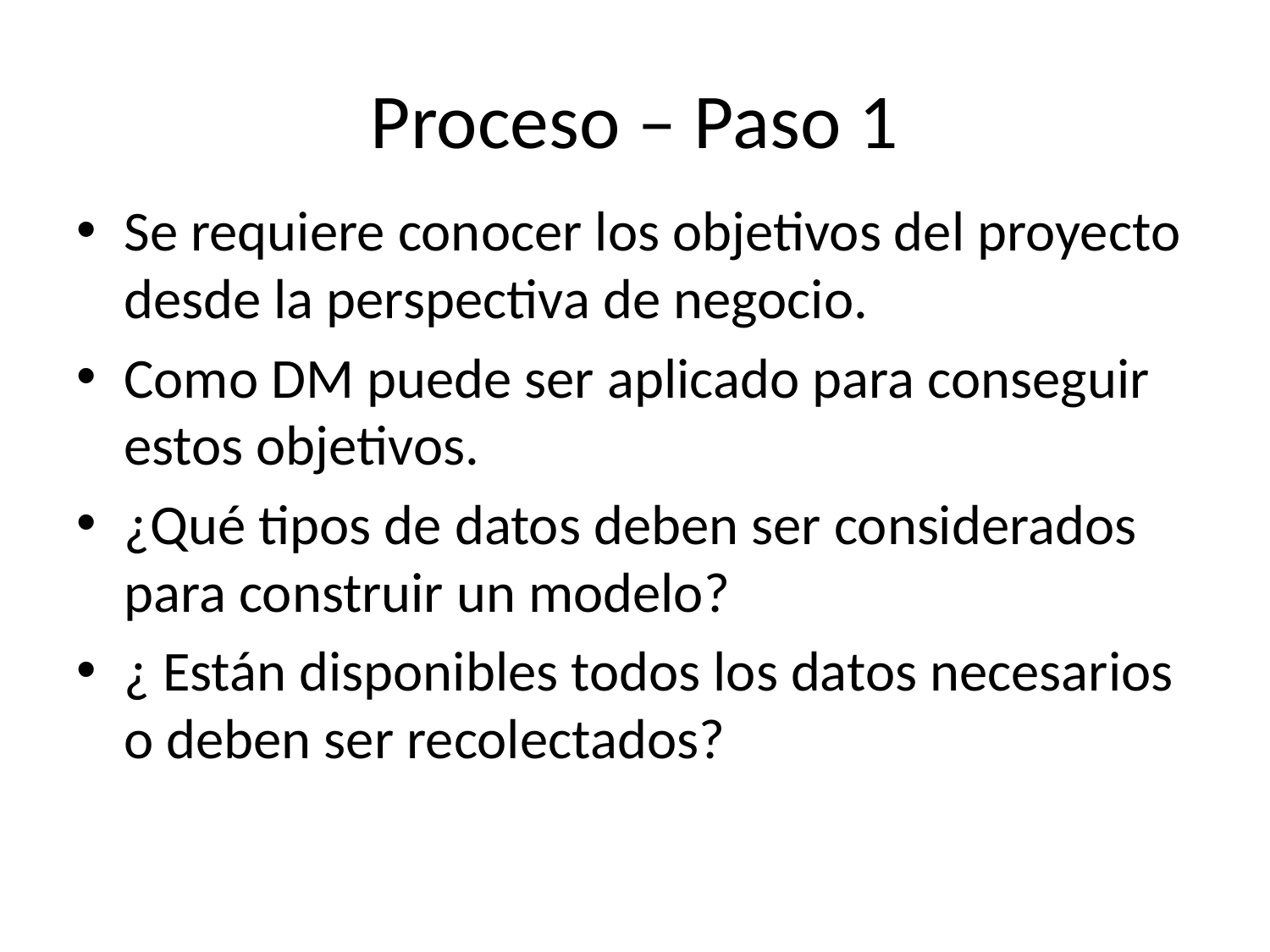

# Proceso – Paso 1
Se requiere conocer los objetivos del proyecto desde la perspectiva de negocio.
Como DM puede ser aplicado para conseguir estos objetivos.
¿Qué tipos de datos deben ser considerados para construir un modelo?
¿ Están disponibles todos los datos necesarios o deben ser recolectados?